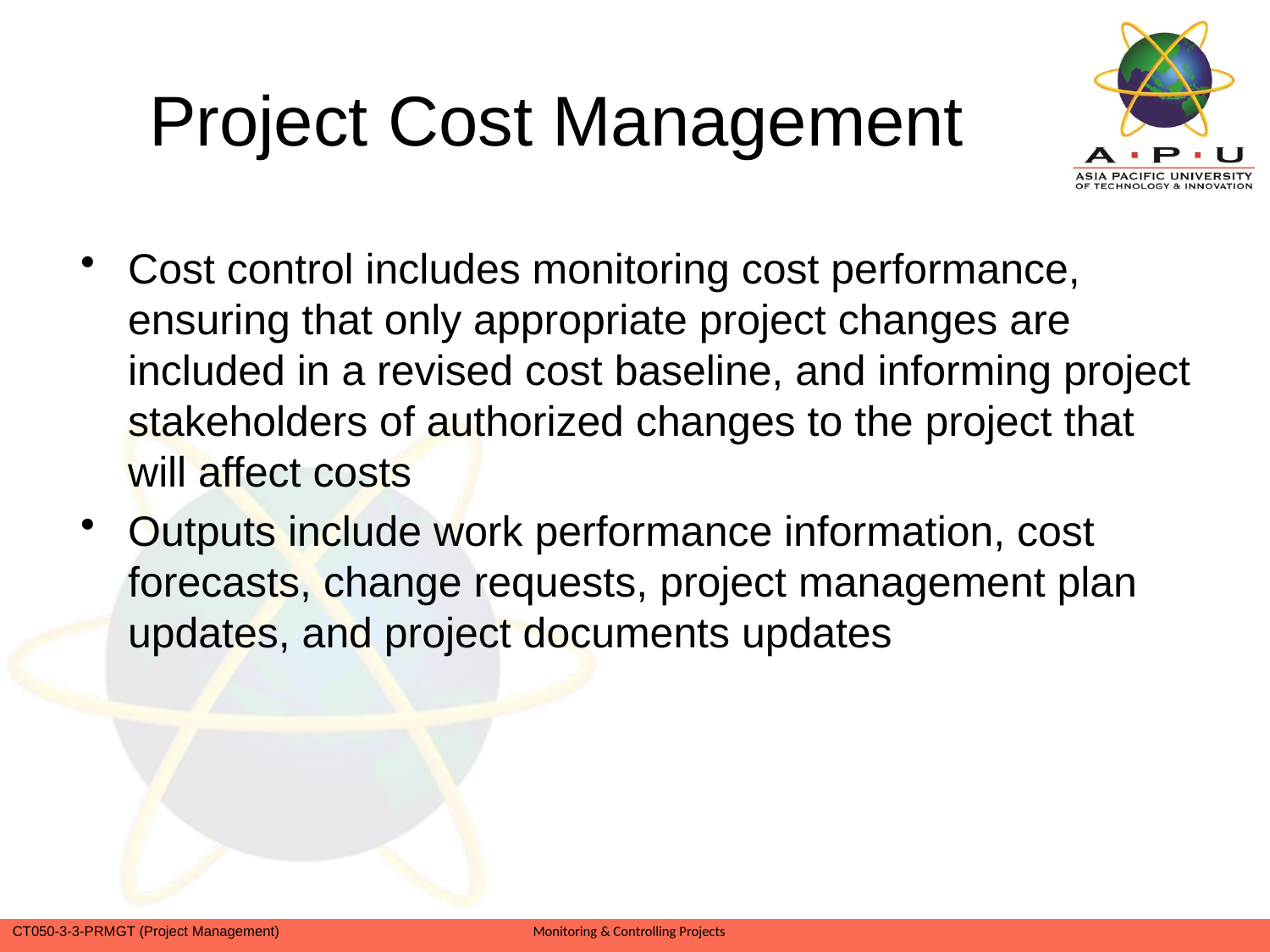

# Project Cost Management
Cost control includes monitoring cost performance, ensuring that only appropriate project changes are included in a revised cost baseline, and informing project stakeholders of authorized changes to the project that will affect costs
Outputs include work performance information, cost forecasts, change requests, project management plan updates, and project documents updates